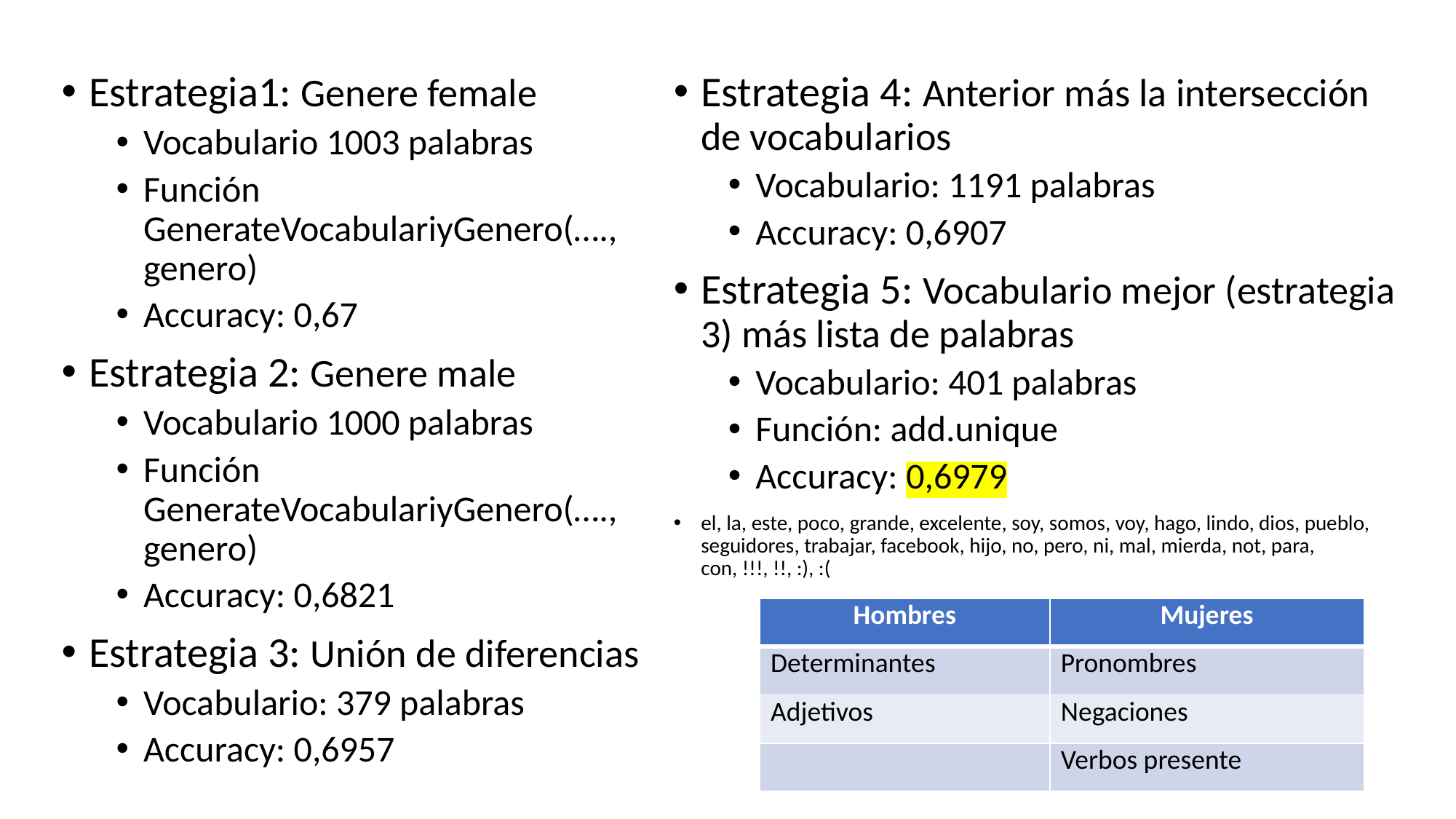

Estrategia1: Genere female
Vocabulario 1003 palabras
Función GenerateVocabulariyGenero(…., genero)
Accuracy: 0,67
Estrategia 2: Genere male
Vocabulario 1000 palabras
Función GenerateVocabulariyGenero(…., genero)
Accuracy: 0,6821
Estrategia 3: Unión de diferencias
Vocabulario: 379 palabras
Accuracy: 0,6957

Estrategia 4: Anterior más la intersección de vocabularios
Vocabulario: 1191 palabras
Accuracy: 0,6907
Estrategia 5: Vocabulario mejor (estrategia 3) más lista de palabras
Vocabulario: 401 palabras
Función: add.unique
Accuracy: 0,6979
el, la, este, poco, grande, excelente, soy, somos, voy, hago, lindo, dios, pueblo, seguidores, trabajar, facebook, hijo, no, pero, ni, mal, mierda, not, para, con, !!!, !!, :), :(

| Hombres | Mujeres |
| --- | --- |
| Determinantes | Pronombres |
| Adjetivos | Negaciones |
|  | Verbos presente |